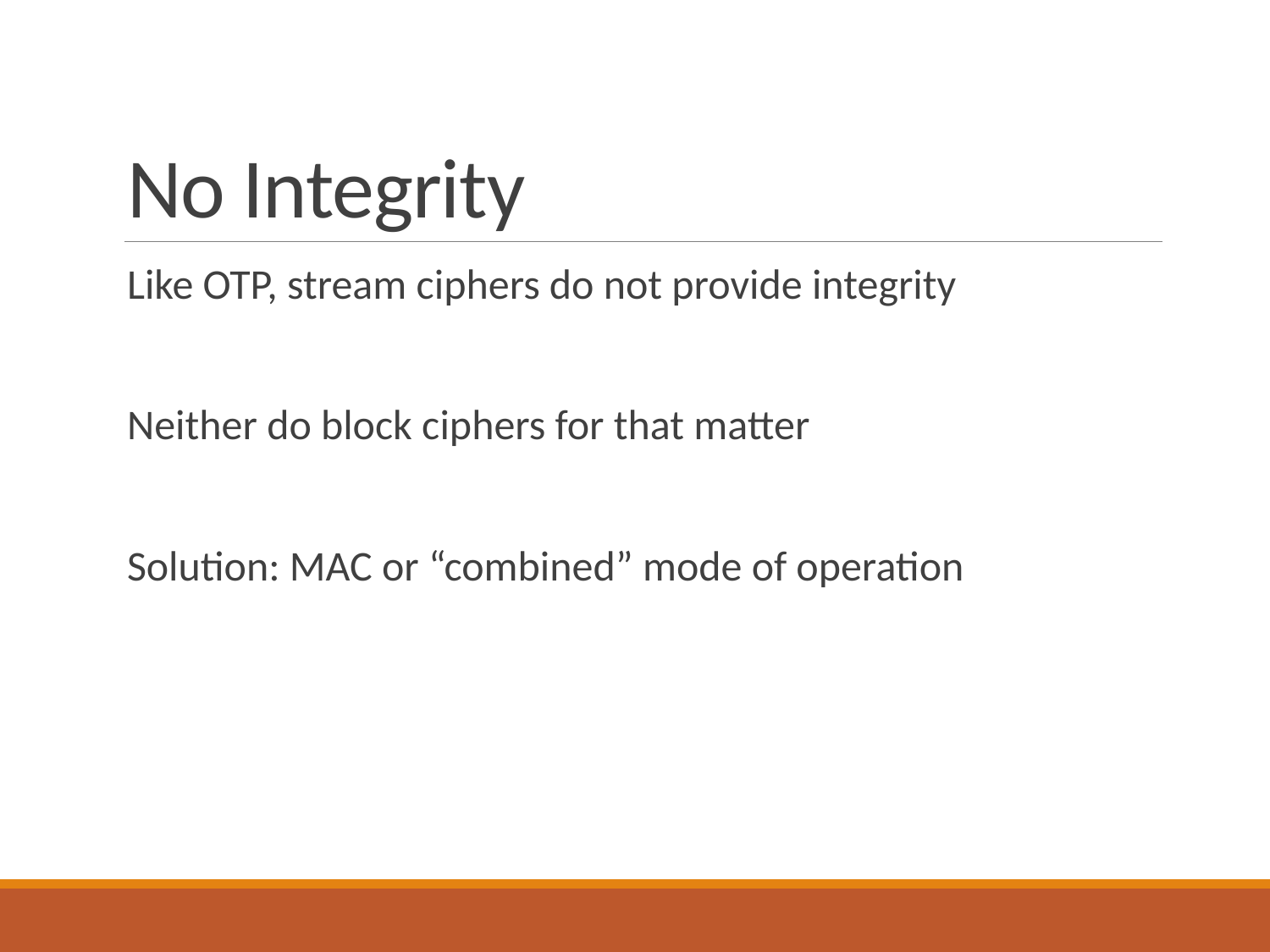

# No Integrity
Like OTP, stream ciphers do not provide integrity

Neither do block ciphers for that matter

Solution: MAC or “combined” mode of operation